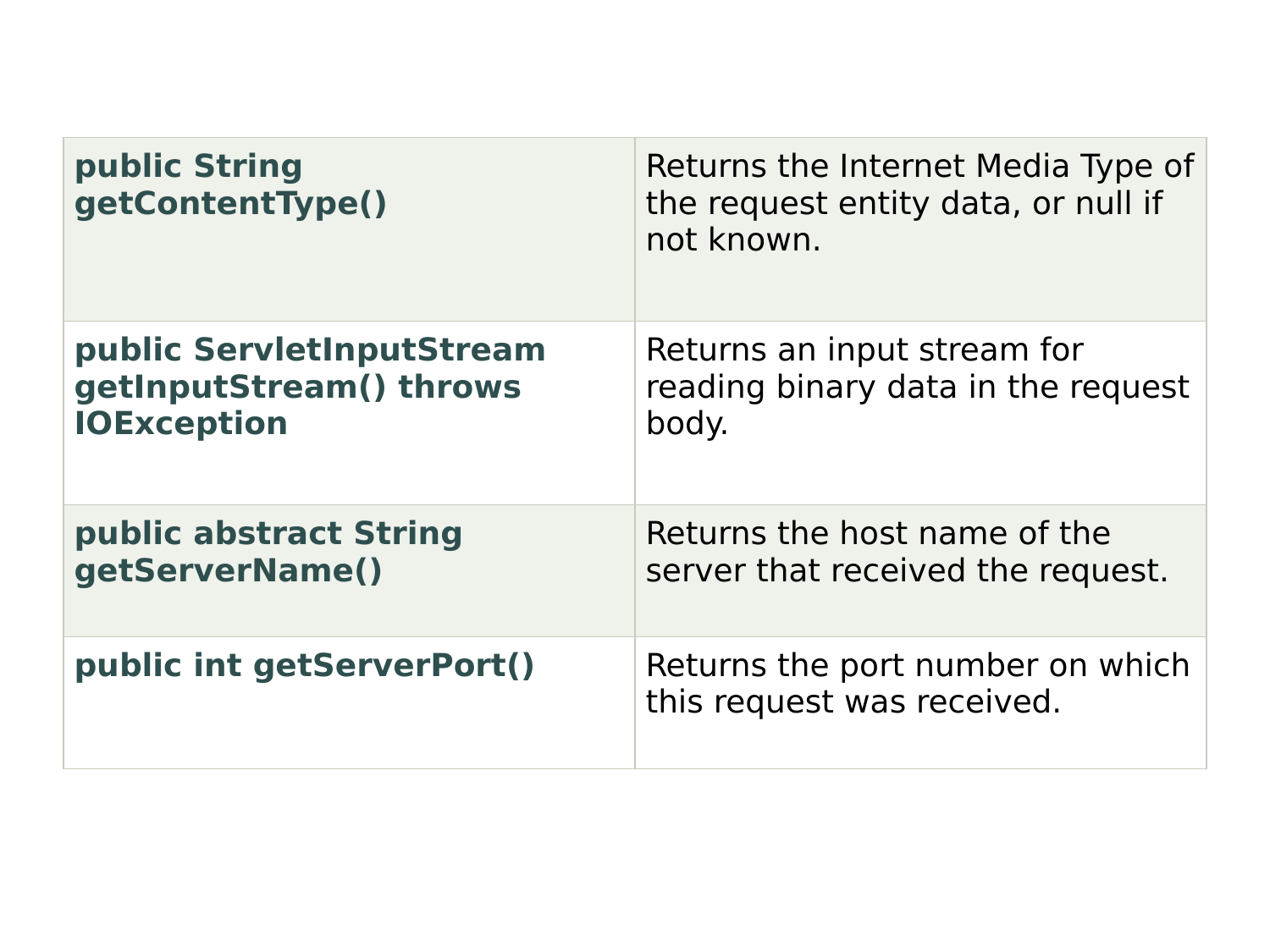

| public String getContentType() | Returns the Internet Media Type of the request entity data, or null if not known. |
| --- | --- |
| public ServletInputStream getInputStream() throws IOException | Returns an input stream for reading binary data in the request body. |
| public abstract String getServerName() | Returns the host name of the server that received the request. |
| public int getServerPort() | Returns the port number on which this request was received. |